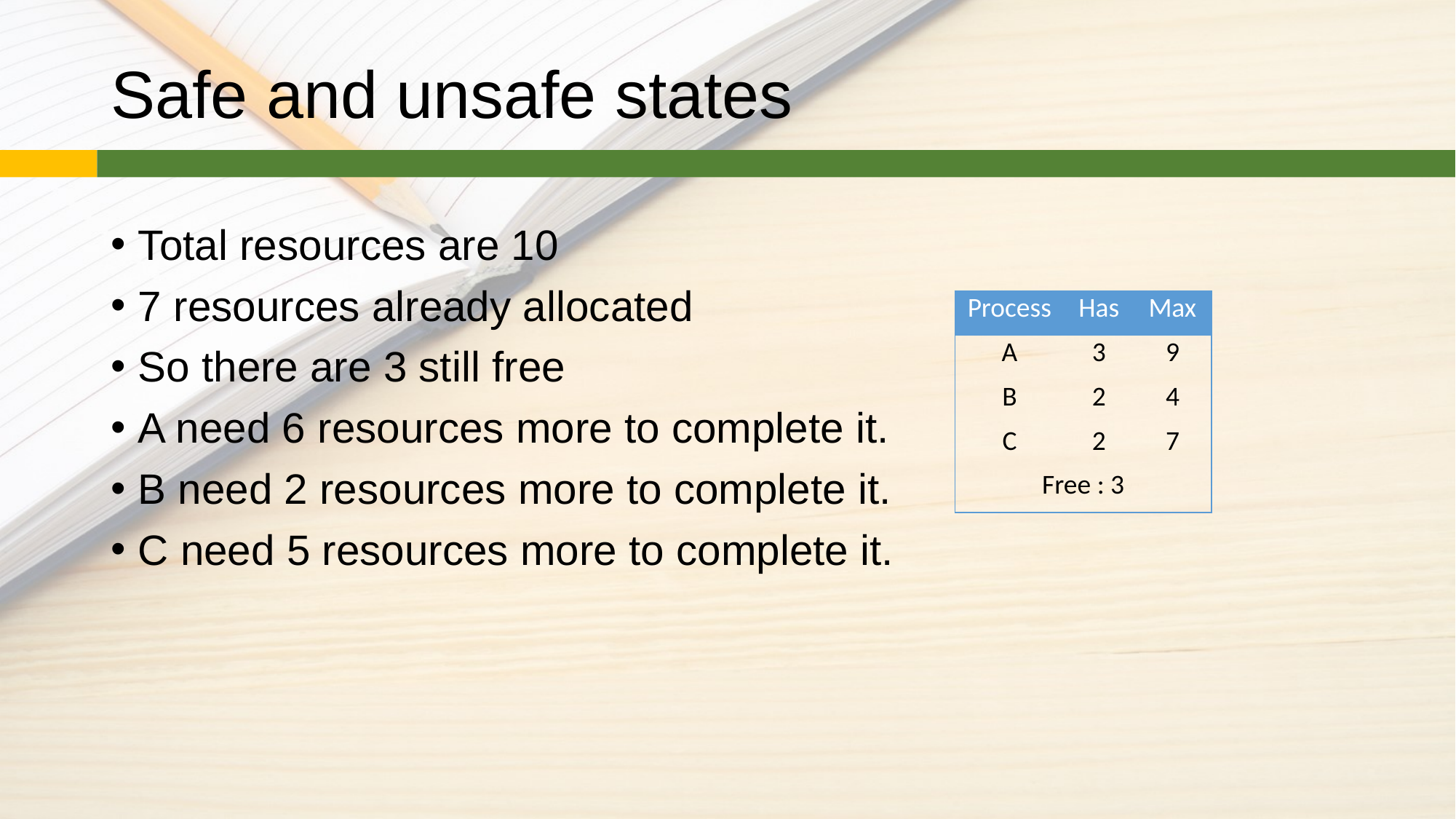

# Safe and unsafe states
Total resources are 10
7 resources already allocated
So there are 3 still free
A need 6 resources more to complete it.
B need 2 resources more to complete it.
C need 5 resources more to complete it.

| Process | Has | Max |
| --- | --- | --- |
| A | 3 | 9 |
| B | 2 | 4 |
| C | 2 | 7 |
| Free : 3 |  |  |